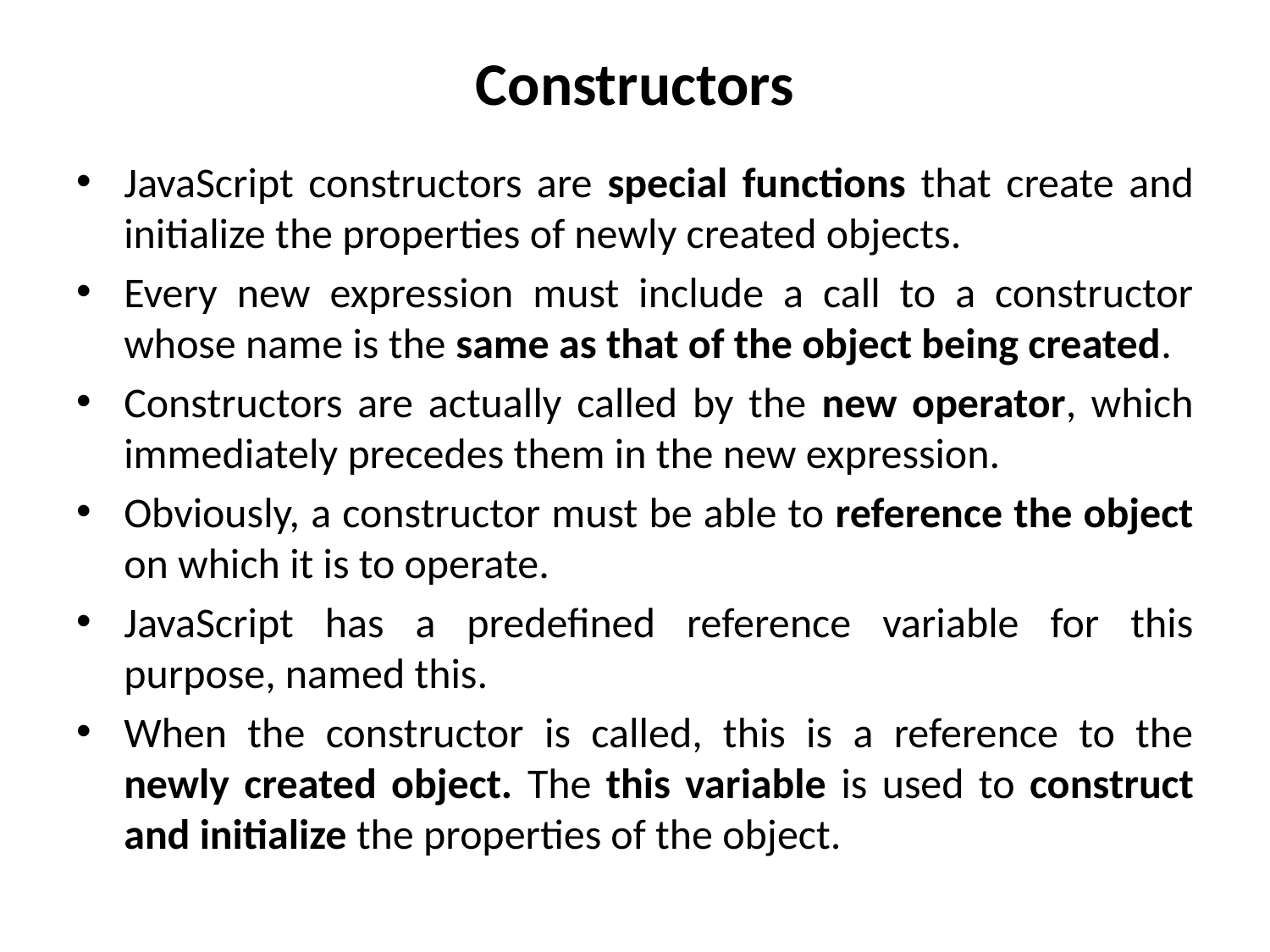

# Constructors
JavaScript constructors are special functions that create and initialize the properties of newly created objects.
Every new expression must include a call to a constructor whose name is the same as that of the object being created.
Constructors are actually called by the new operator, which immediately precedes them in the new expression.
Obviously, a constructor must be able to reference the object on which it is to operate.
JavaScript has a predefined reference variable for this purpose, named this.
When the constructor is called, this is a reference to the newly created object. The this variable is used to construct and initialize the properties of the object.